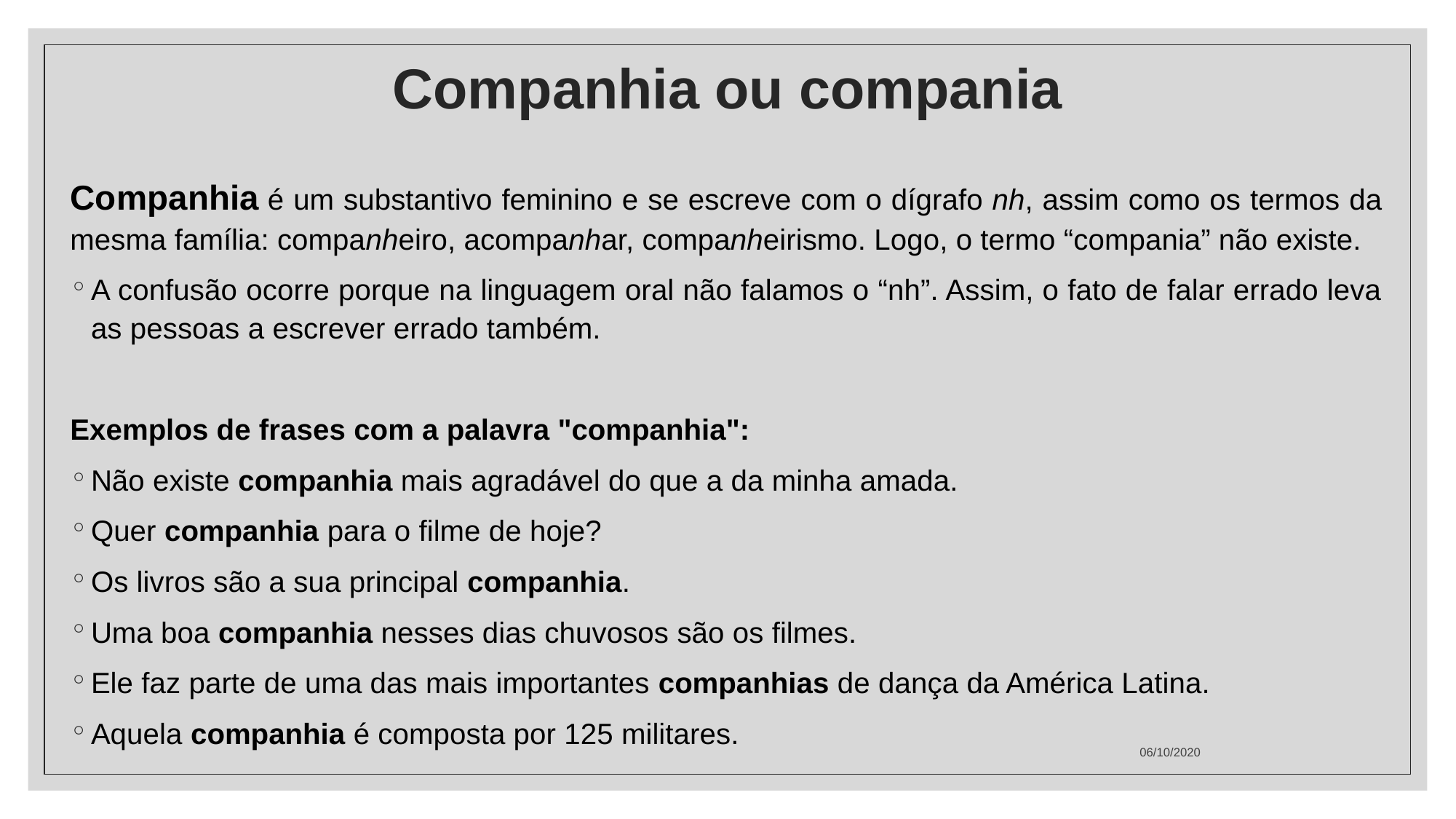

# Companhia ou compania
Companhia é um substantivo feminino e se escreve com o dígrafo nh, assim como os termos da mesma família: companheiro, acompanhar, companheirismo. Logo, o termo “compania” não existe.
A confusão ocorre porque na linguagem oral não falamos o “nh”. Assim, o fato de falar errado leva as pessoas a escrever errado também.

Exemplos de frases com a palavra "companhia":
Não existe companhia mais agradável do que a da minha amada.
Quer companhia para o filme de hoje?
Os livros são a sua principal companhia.
Uma boa companhia nesses dias chuvosos são os filmes.
Ele faz parte de uma das mais importantes companhias de dança da América Latina.
Aquela companhia é composta por 125 militares.

06/10/2020